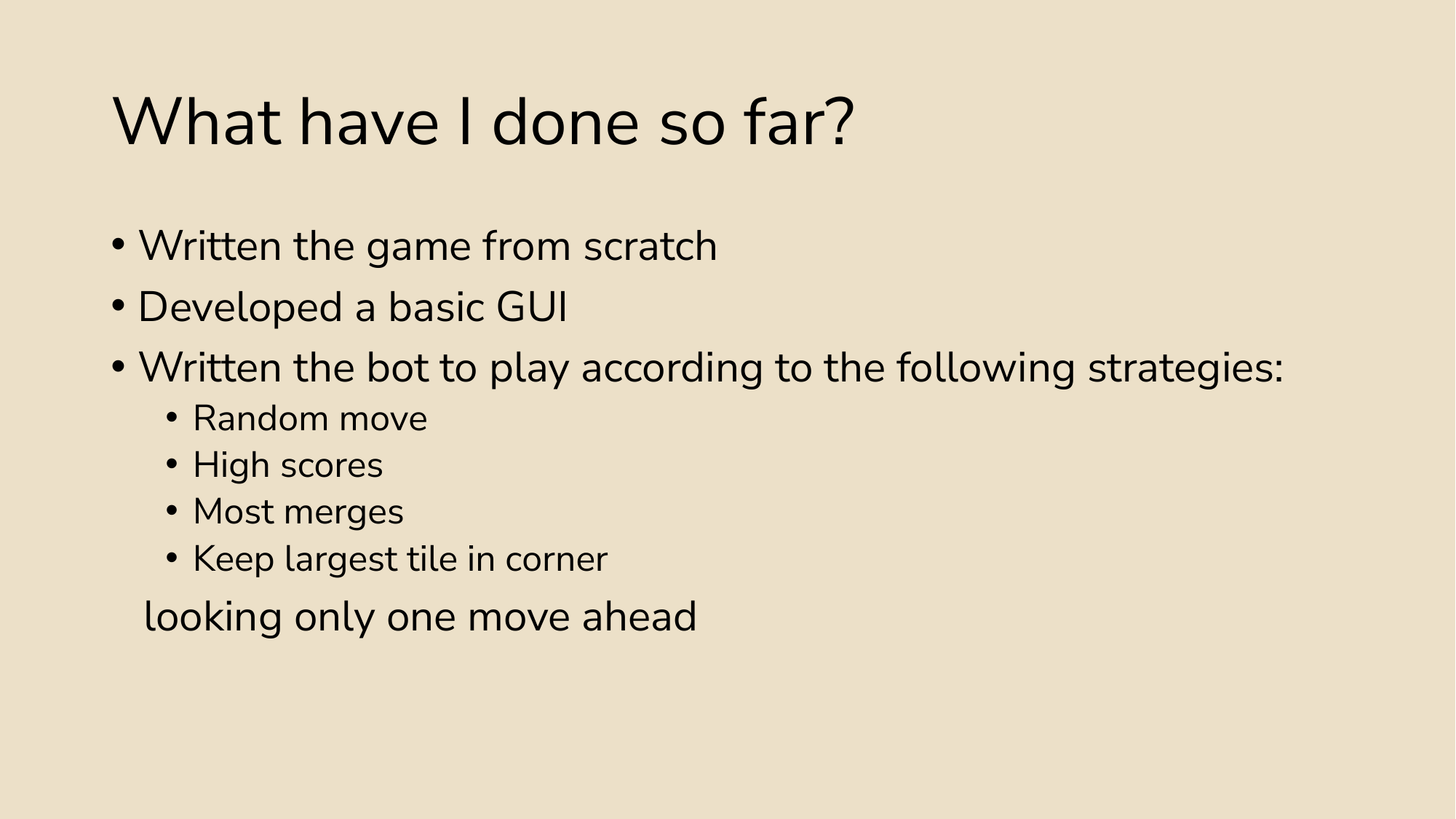

# What have I done so far?
Written the game from scratch
Developed a basic GUI
Written the bot to play according to the following strategies:
Random move
High scores
Most merges
Keep largest tile in corner
   looking only one move ahead